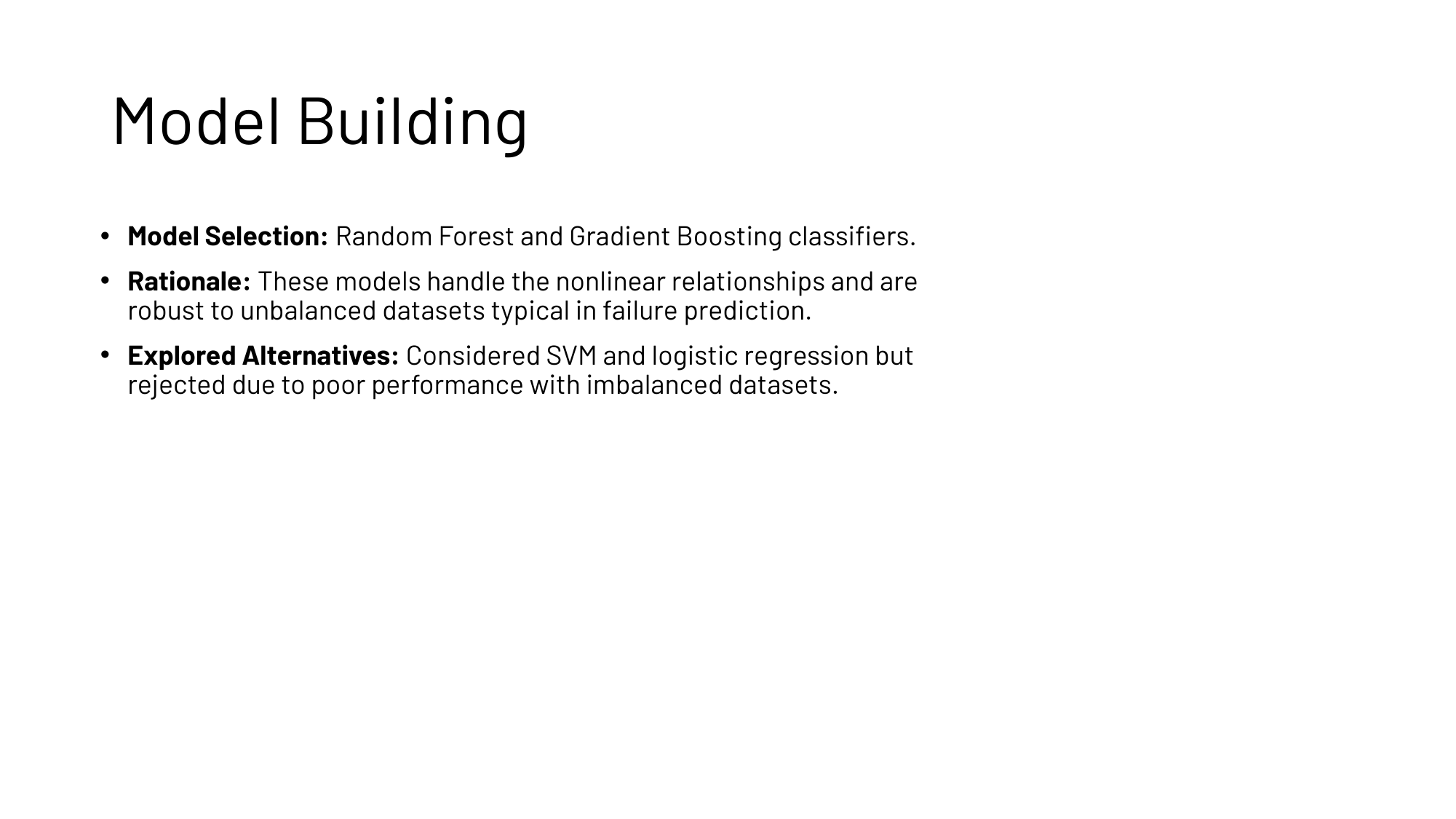

# Model Building
Model Selection: Random Forest and Gradient Boosting classifiers.
Rationale: These models handle the nonlinear relationships and are robust to unbalanced datasets typical in failure prediction.
Explored Alternatives: Considered SVM and logistic regression but rejected due to poor performance with imbalanced datasets.